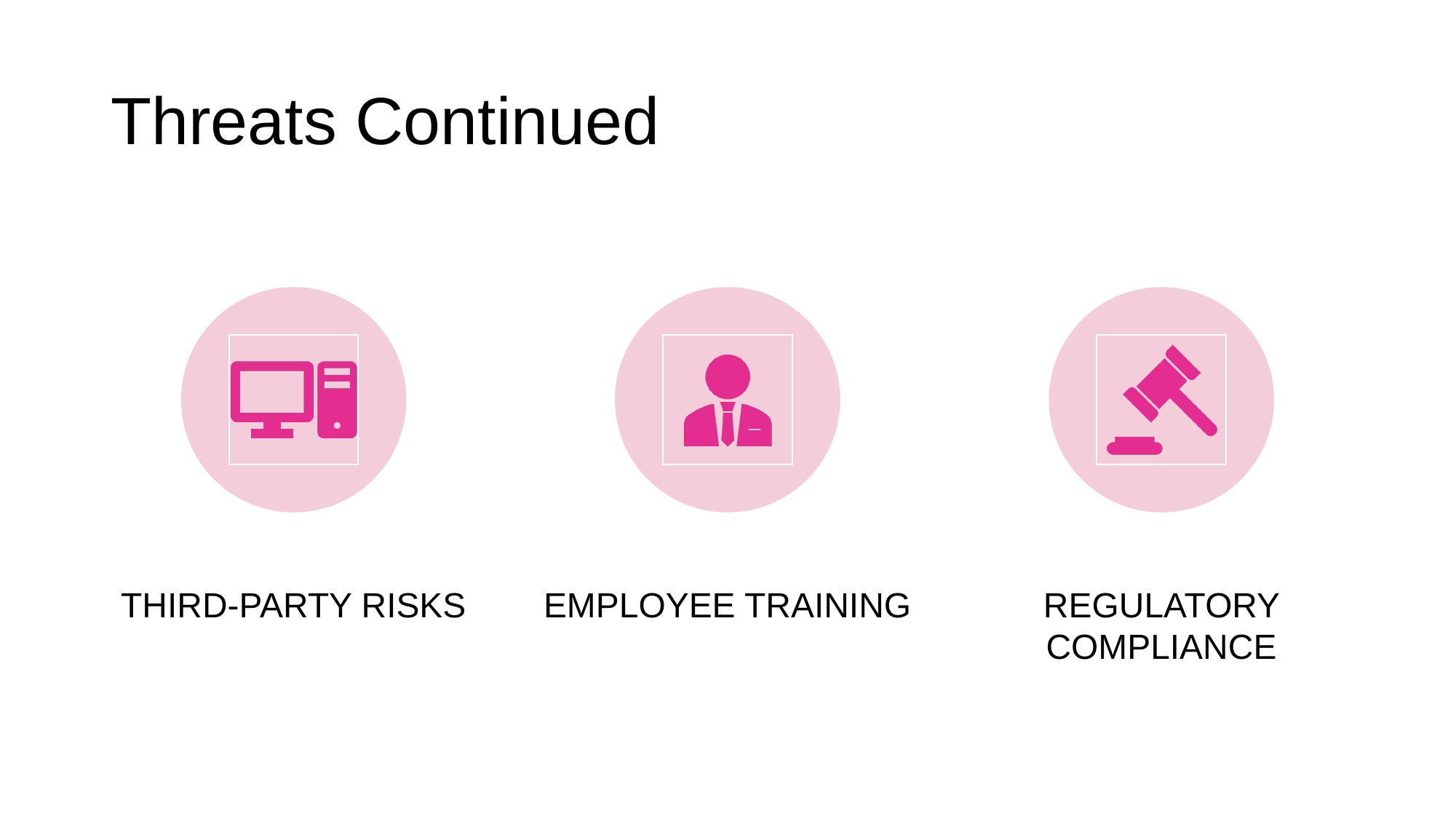

# Threats Continued
Third-Party Risks
Employee Training
Regulatory Compliance